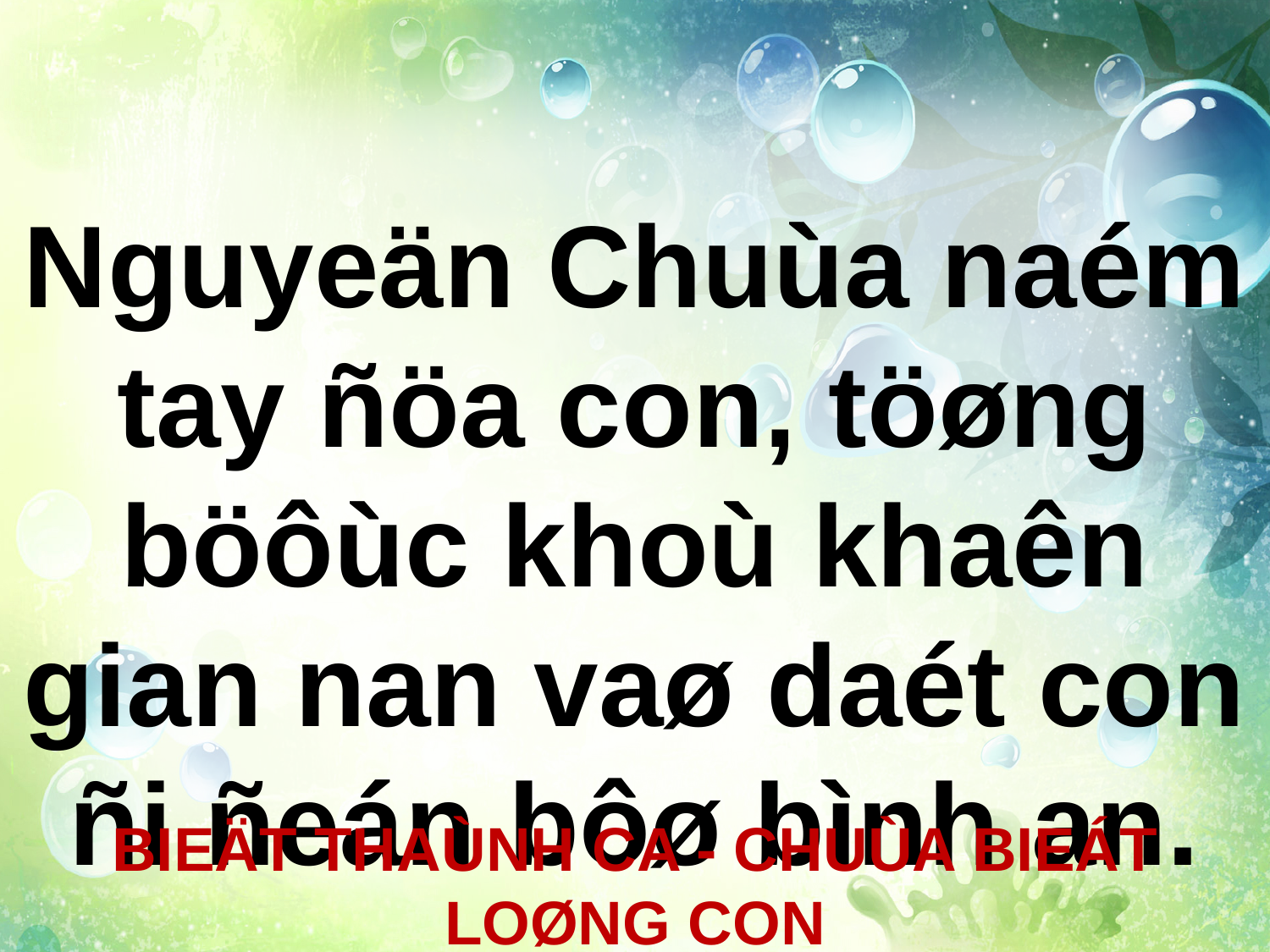

Nguyeän Chuùa naém tay ñöa con, töøng böôùc khoù khaên gian nan vaø daét con ñi ñeán bôø bình an.
BIEÄT THAÙNH CA - CHUÙA BIEÁT LOØNG CON